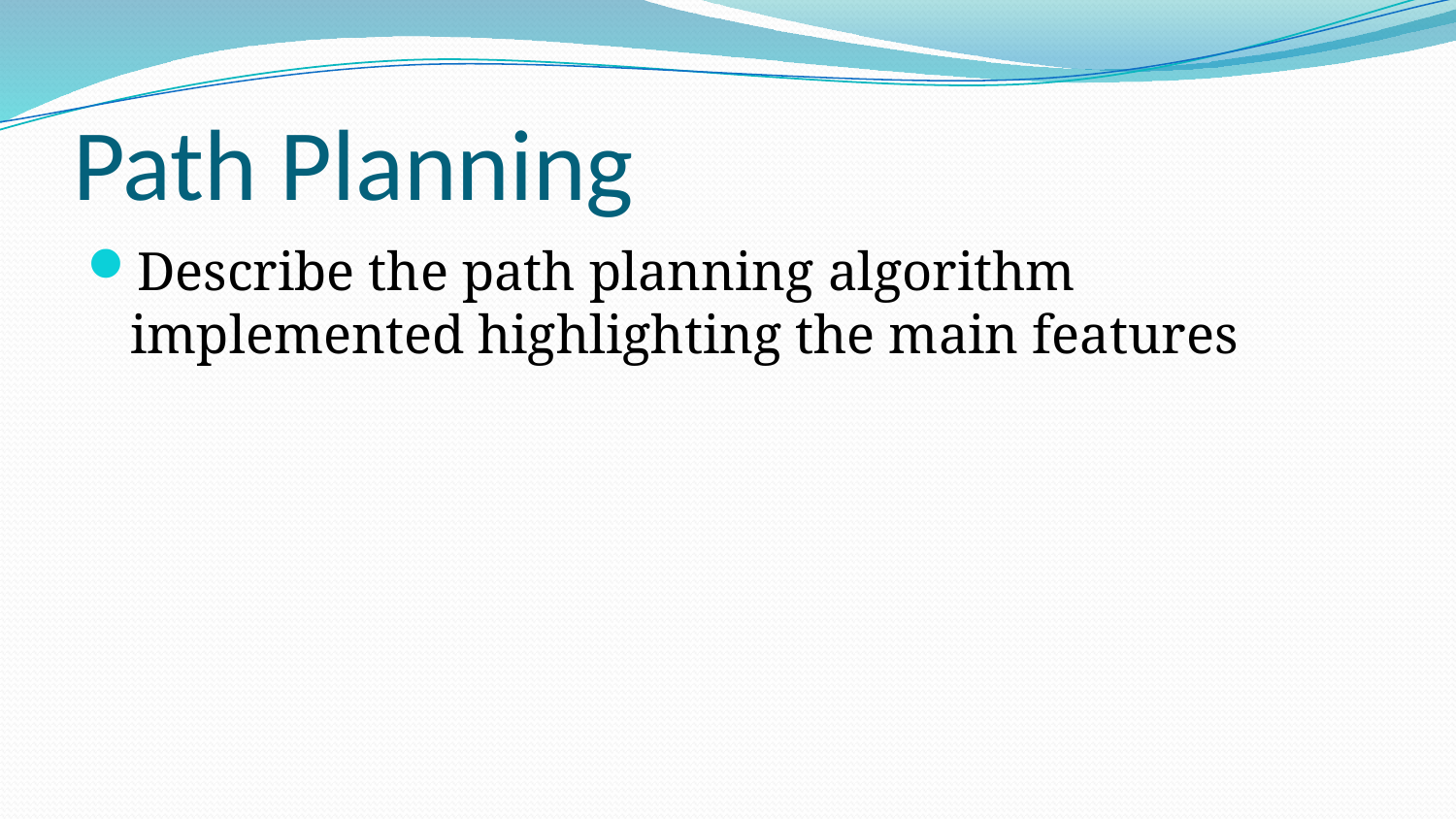

# Path Planning
Describe the path planning algorithm implemented highlighting the main features